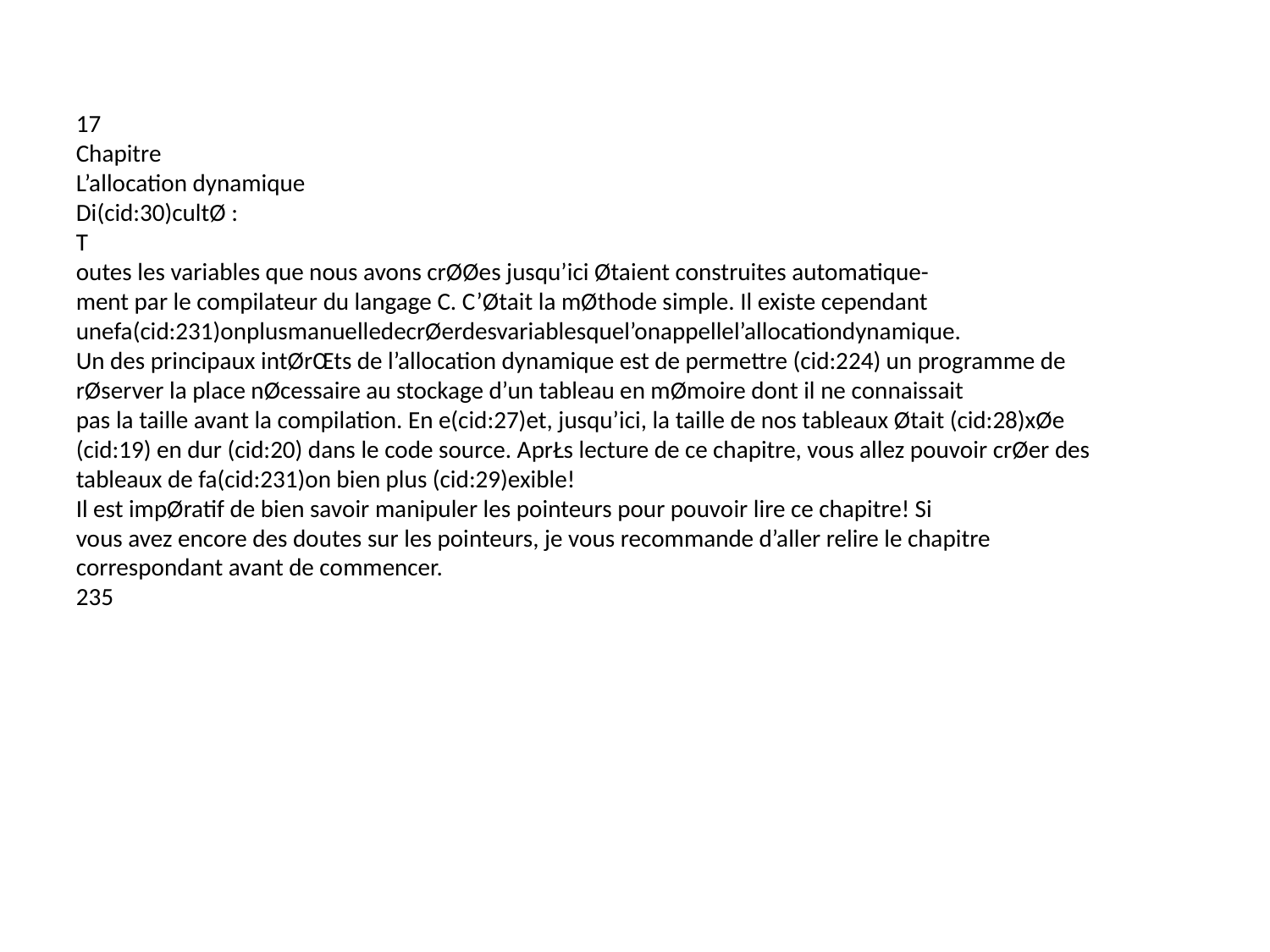

17
Chapitre
L’allocation dynamique
Di(cid:30)cultØ :
T
outes les variables que nous avons crØØes jusqu’ici Øtaient construites automatique-
ment par le compilateur du langage C. C’Øtait la mØthode simple. Il existe cependant
unefa(cid:231)onplusmanuelledecrØerdesvariablesquel’onappellel’allocationdynamique.
Un des principaux intØrŒts de l’allocation dynamique est de permettre (cid:224) un programme de
rØserver la place nØcessaire au stockage d’un tableau en mØmoire dont il ne connaissait
pas la taille avant la compilation. En e(cid:27)et, jusqu’ici, la taille de nos tableaux Øtait (cid:28)xØe
(cid:19) en dur (cid:20) dans le code source. AprŁs lecture de ce chapitre, vous allez pouvoir crØer des
tableaux de fa(cid:231)on bien plus (cid:29)exible!
Il est impØratif de bien savoir manipuler les pointeurs pour pouvoir lire ce chapitre! Si
vous avez encore des doutes sur les pointeurs, je vous recommande d’aller relire le chapitre
correspondant avant de commencer.
235